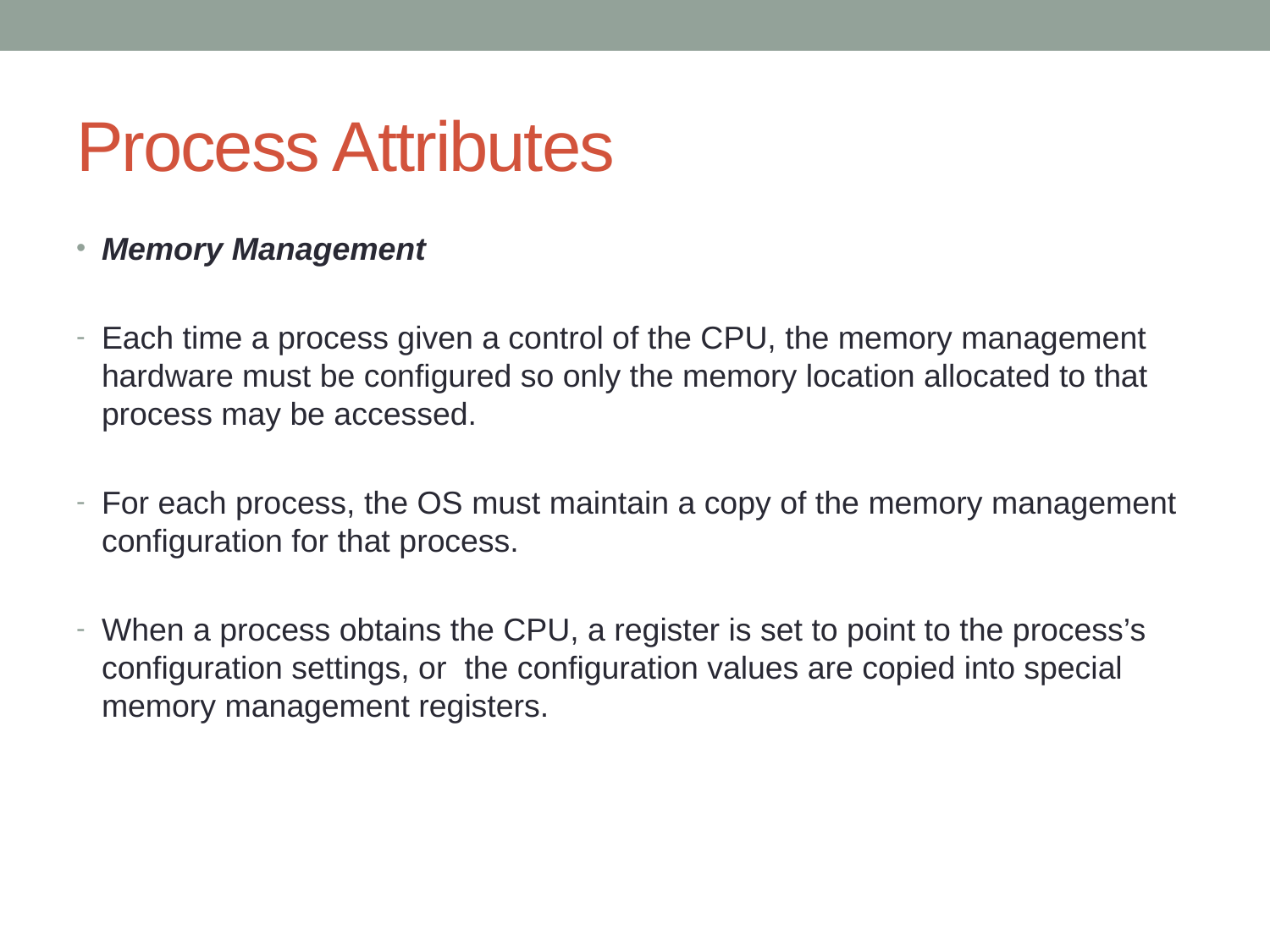

# Process Attributes
Memory Management

Each time a process given a control of the CPU, the memory management hardware must be configured so only the memory location allocated to that process may be accessed.

For each process, the OS must maintain a copy of the memory management configuration for that process.

When a process obtains the CPU, a register is set to point to the process’s configuration settings, or  the configuration values are copied into special memory management registers.